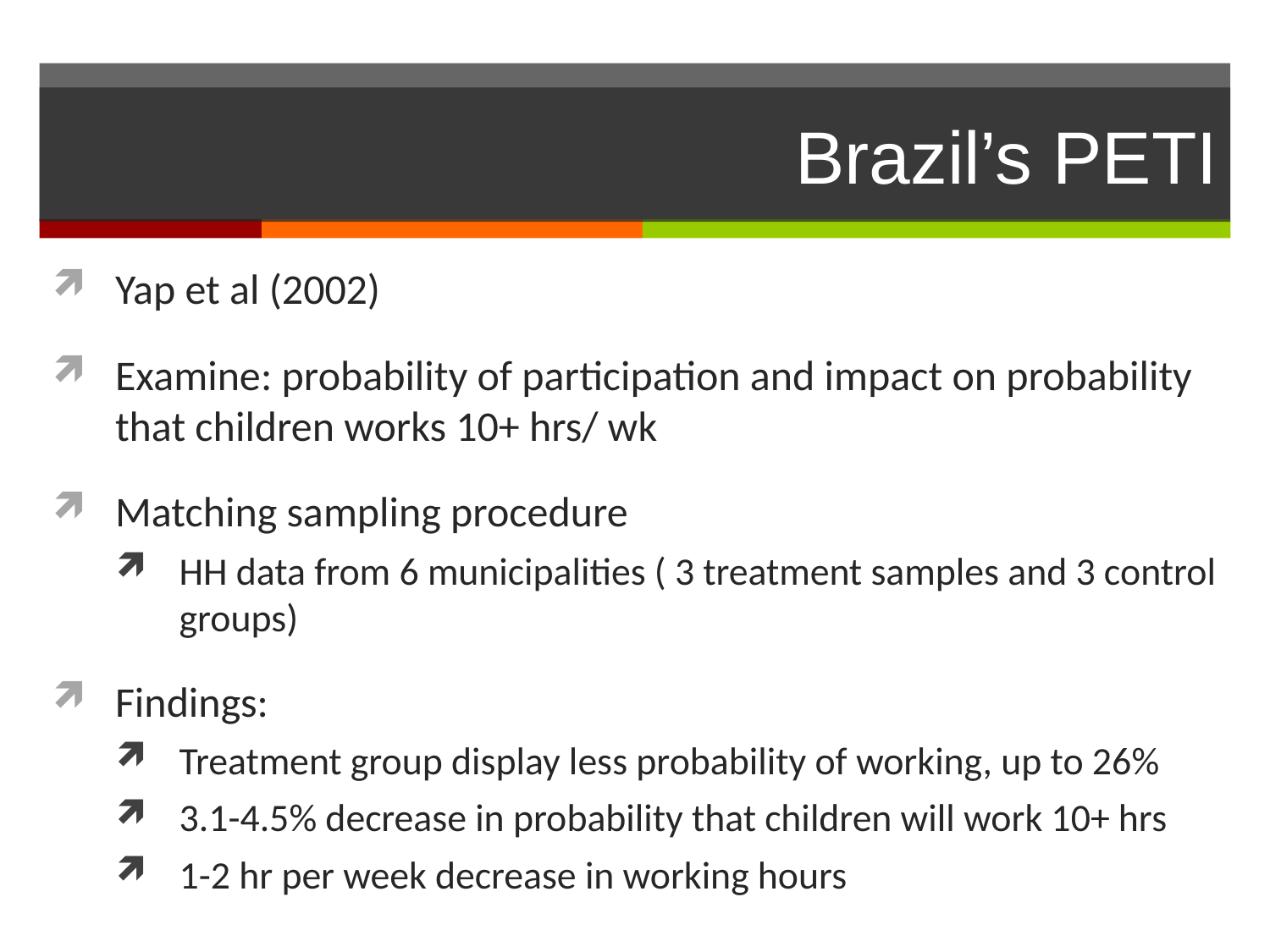

# Brazil’s PETI
Yap et al (2002)
Examine: probability of participation and impact on probability that children works 10+ hrs/ wk
Matching sampling procedure
HH data from 6 municipalities ( 3 treatment samples and 3 control groups)
Findings:
Treatment group display less probability of working, up to 26%
3.1-4.5% decrease in probability that children will work 10+ hrs
1-2 hr per week decrease in working hours